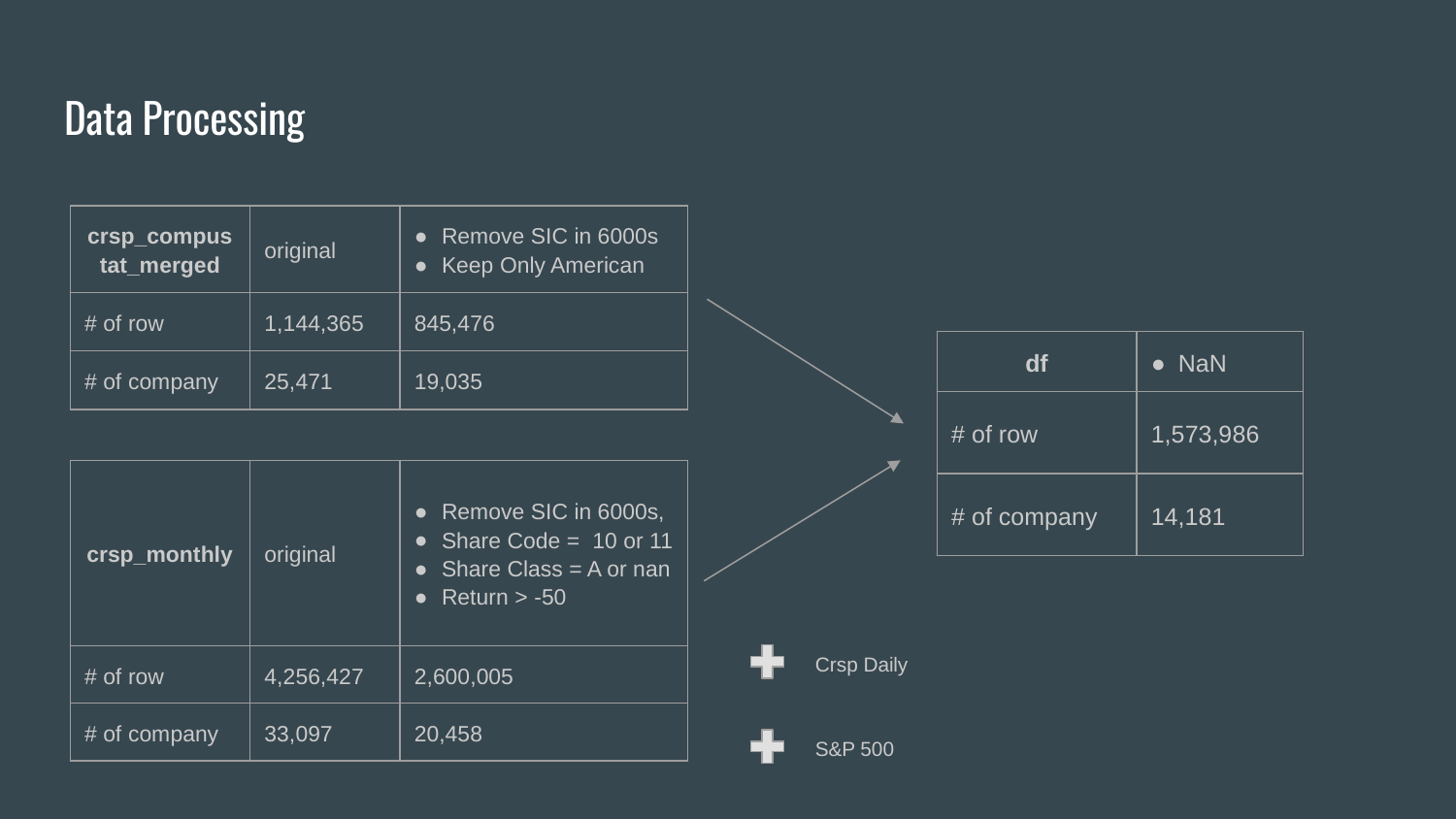

# Data Processing
| crsp\_compustat\_merged | original | Remove SIC in 6000s Keep Only American |
| --- | --- | --- |
| # of row | 1,144,365 | 845,476 |
| # of company | 25,471 | 19,035 |
| df | NaN |
| --- | --- |
| # of row | 1,573,986 |
| # of company | 14,181 |
| crsp\_monthly | original | Remove SIC in 6000s, Share Code = 10 or 11 Share Class = A or nan Return > -50 |
| --- | --- | --- |
| # of row | 4,256,427 | 2,600,005 |
| # of company | 33,097 | 20,458 |
Crsp Daily

S&P 500